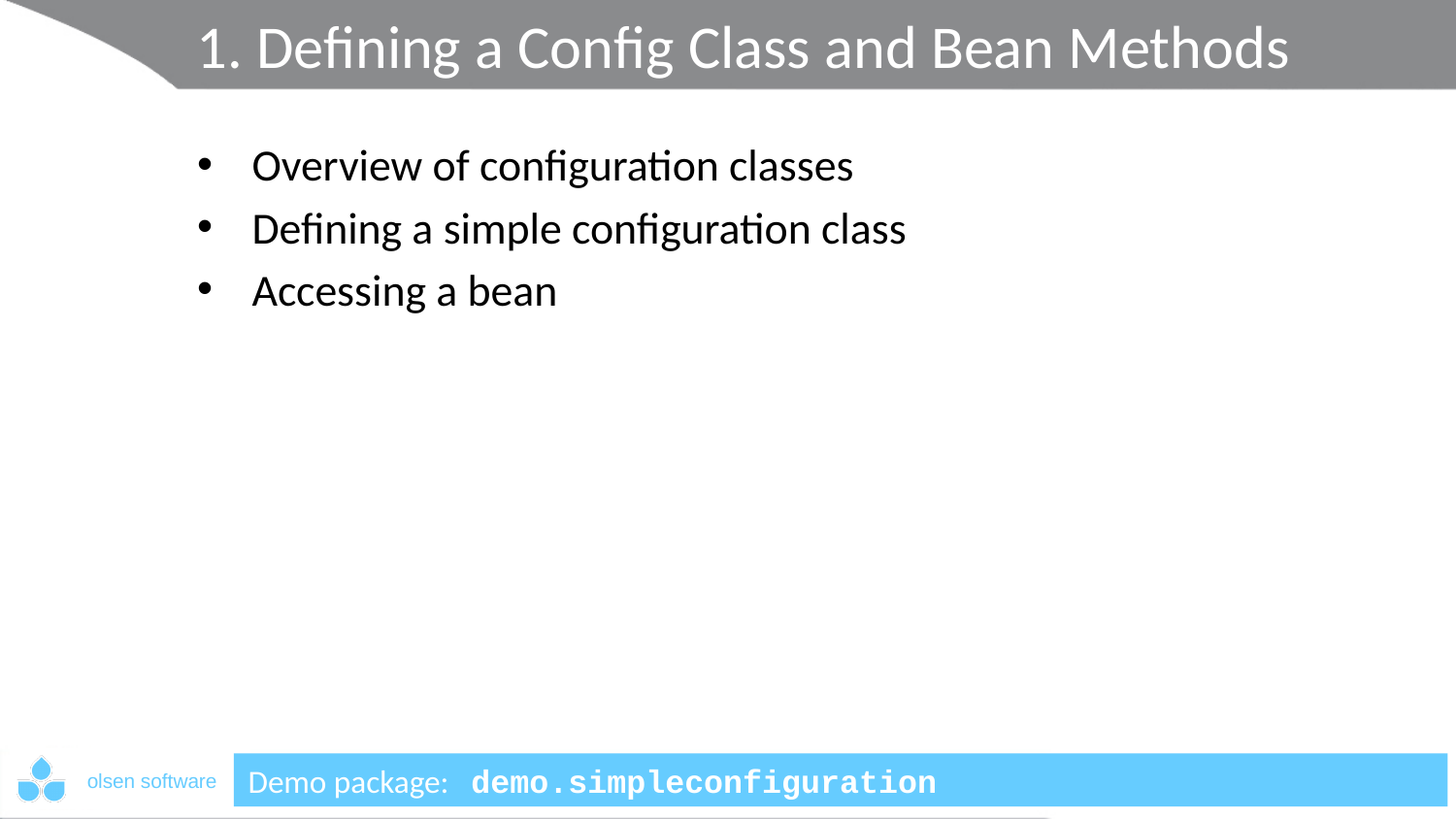

# 1. Defining a Config Class and Bean Methods
Overview of configuration classes
Defining a simple configuration class
Accessing a bean

Demo package:   demo.simpleconfiguration